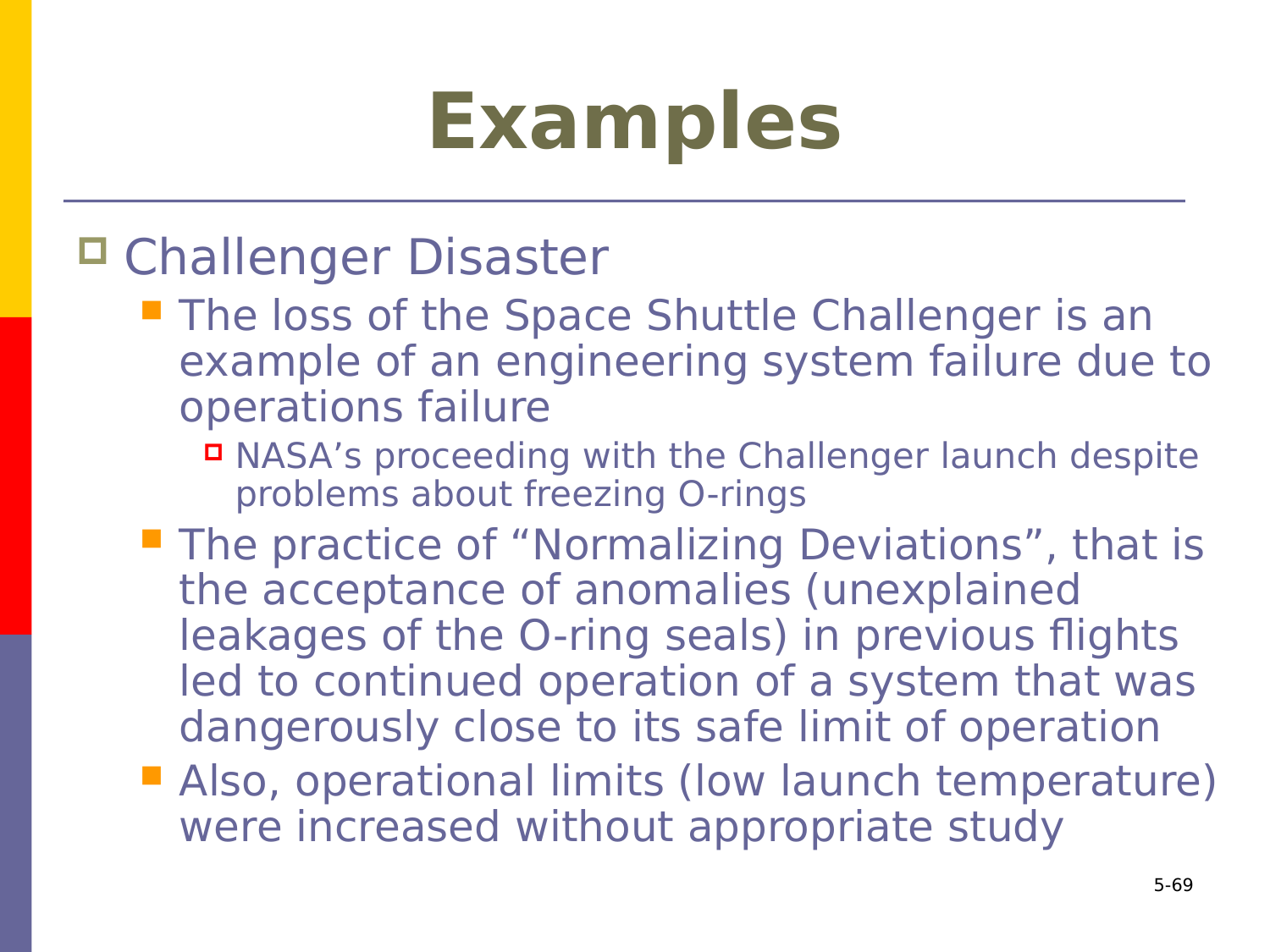

# Examples
Challenger Disaster
The loss of the Space Shuttle Challenger is an example of an engineering system failure due to operations failure
NASA’s proceeding with the Challenger launch despite problems about freezing O-rings
The practice of “Normalizing Deviations”, that is the acceptance of anomalies (unexplained leakages of the O-ring seals) in previous flights led to continued operation of a system that was dangerously close to its safe limit of operation
Also, operational limits (low launch temperature) were increased without appropriate study
5-69